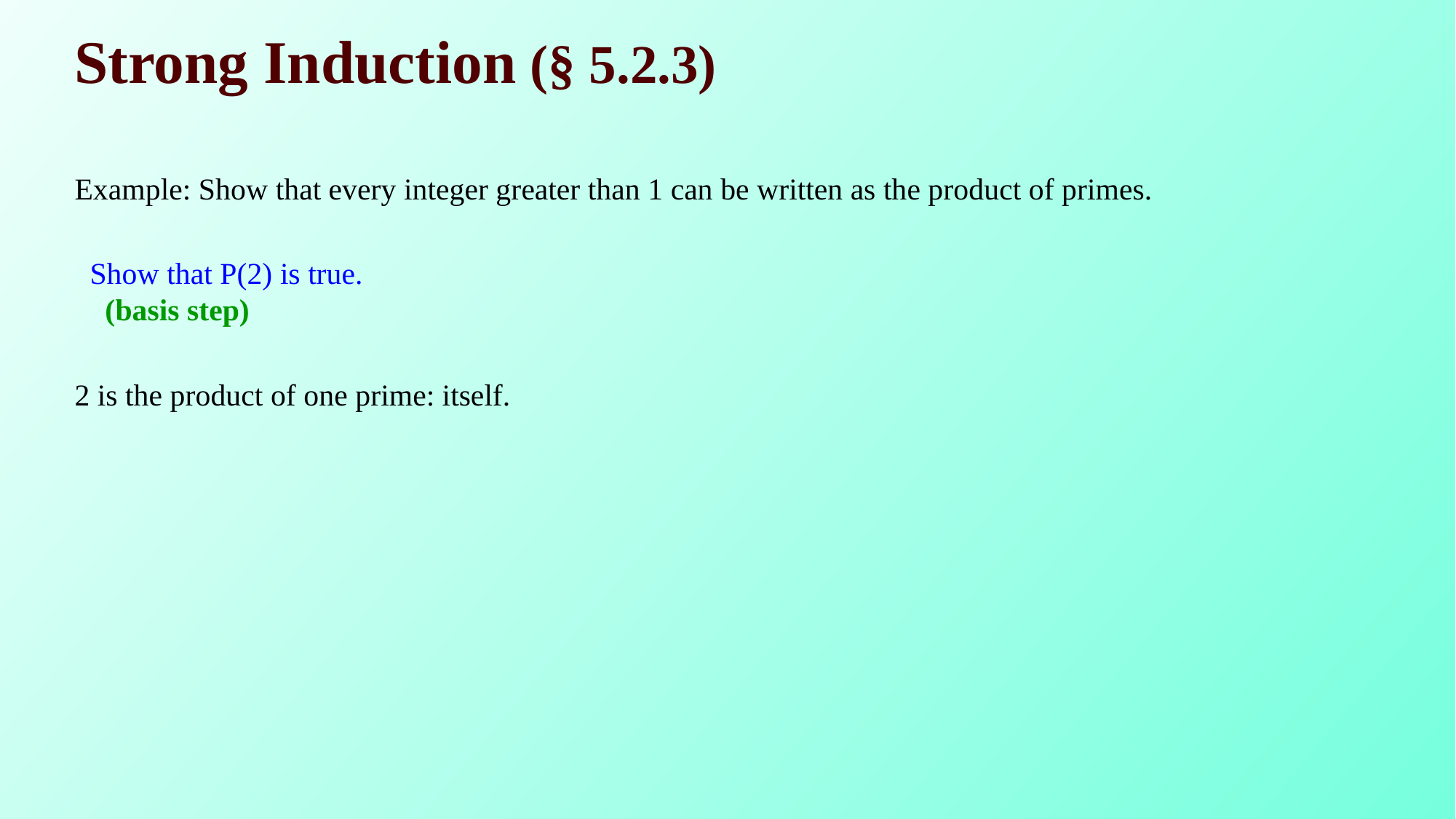

# Strong Induction (§ 5.2.3)
Example: Show that every integer greater than 1 can be written as the product of primes.

  Show that P(2) is true.
    (basis step)

2 is the product of one prime: itself.